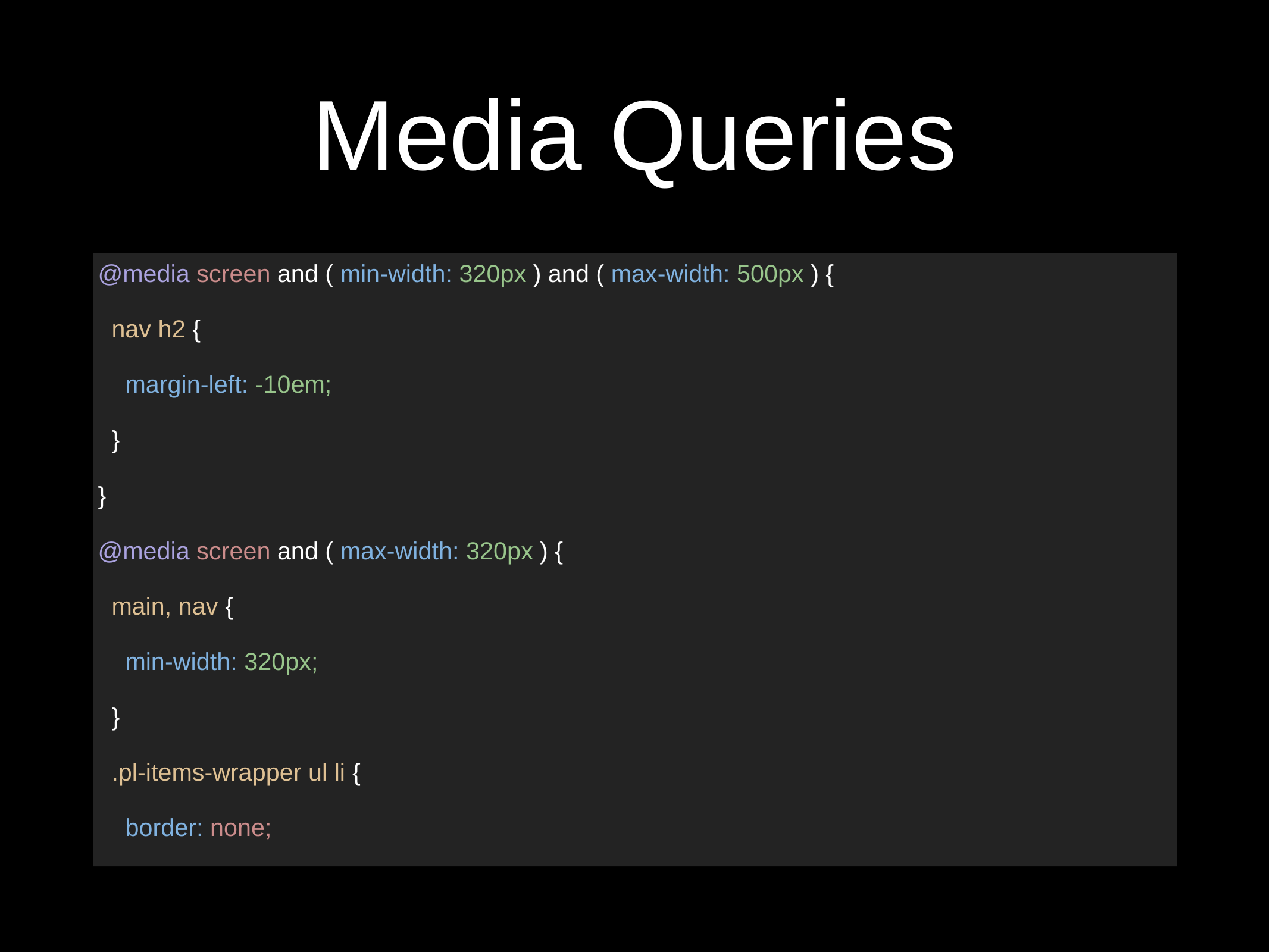

# Media Queries
@media screen and ( min-width: 320px ) and ( max-width: 500px ) {
  nav h2 {
    margin-left: -10em;
  }
}
@media screen and ( max-width: 320px ) {
  main, nav {
    min-width: 320px;
  }
  .pl-items-wrapper ul li {
    border: none;